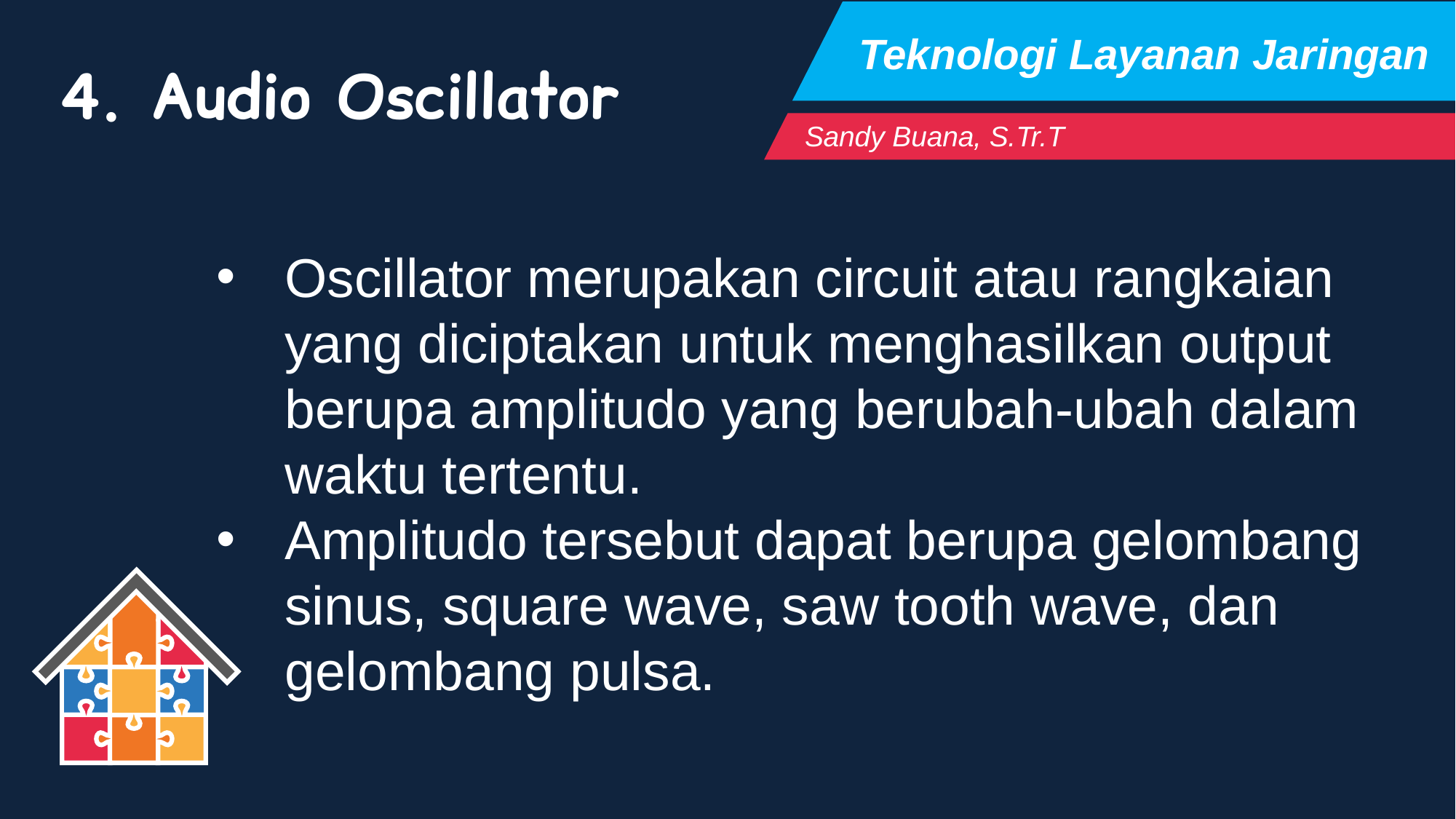

Teknologi Layanan Jaringan
4. Audio Oscillator

Sandy Buana, S.Tr.T
Oscillator merupakan circuit atau rangkaian yang diciptakan untuk menghasilkan output berupa amplitudo yang berubah-ubah dalam waktu tertentu.
Amplitudo tersebut dapat berupa gelombang sinus, square wave, saw tooth wave, dan gelombang pulsa.